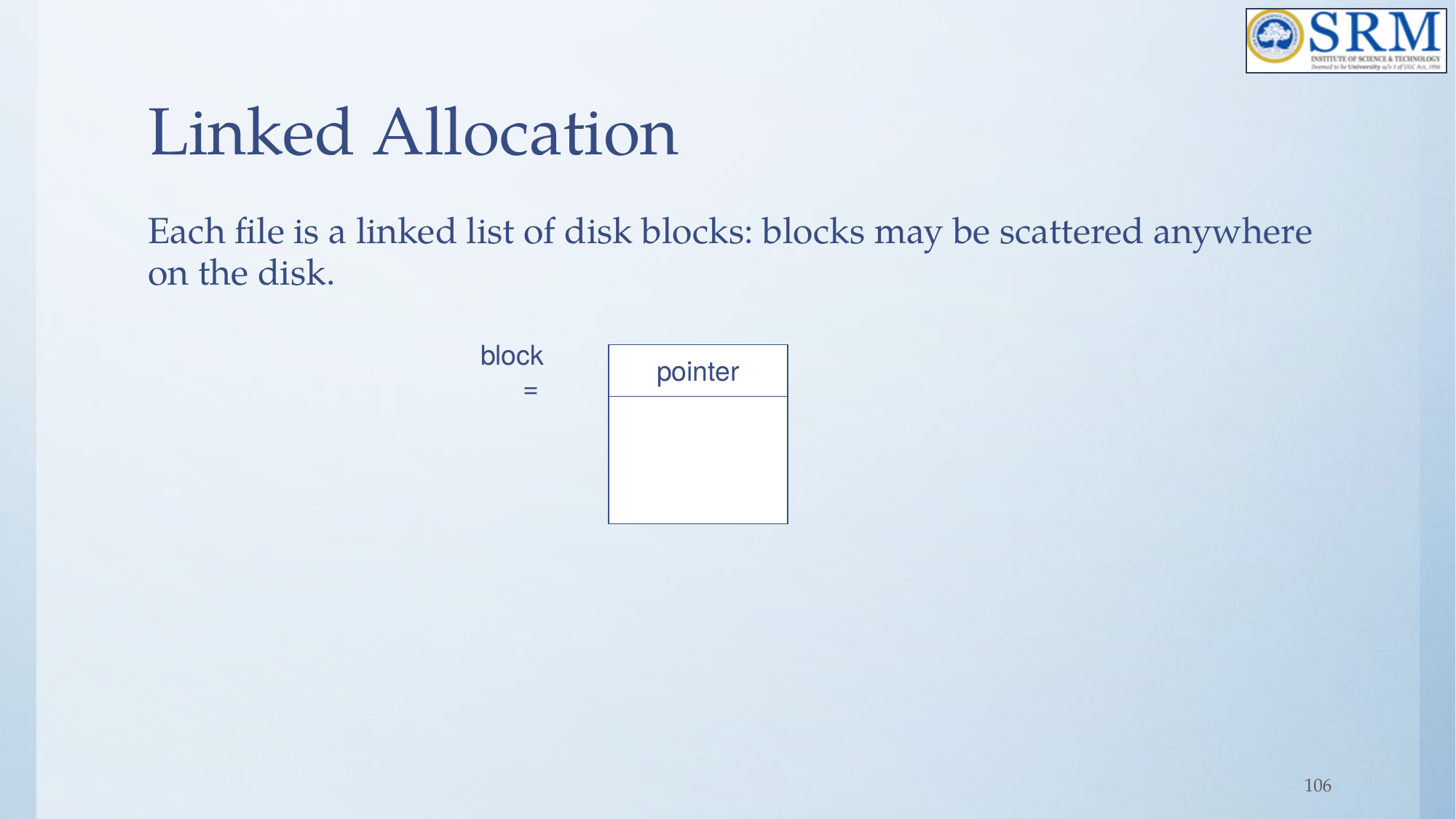

# Linked Allocation
Each file is a linked list of disk blocks: blocks may be scattered anywhere on the disk.

block      =
pointer

106